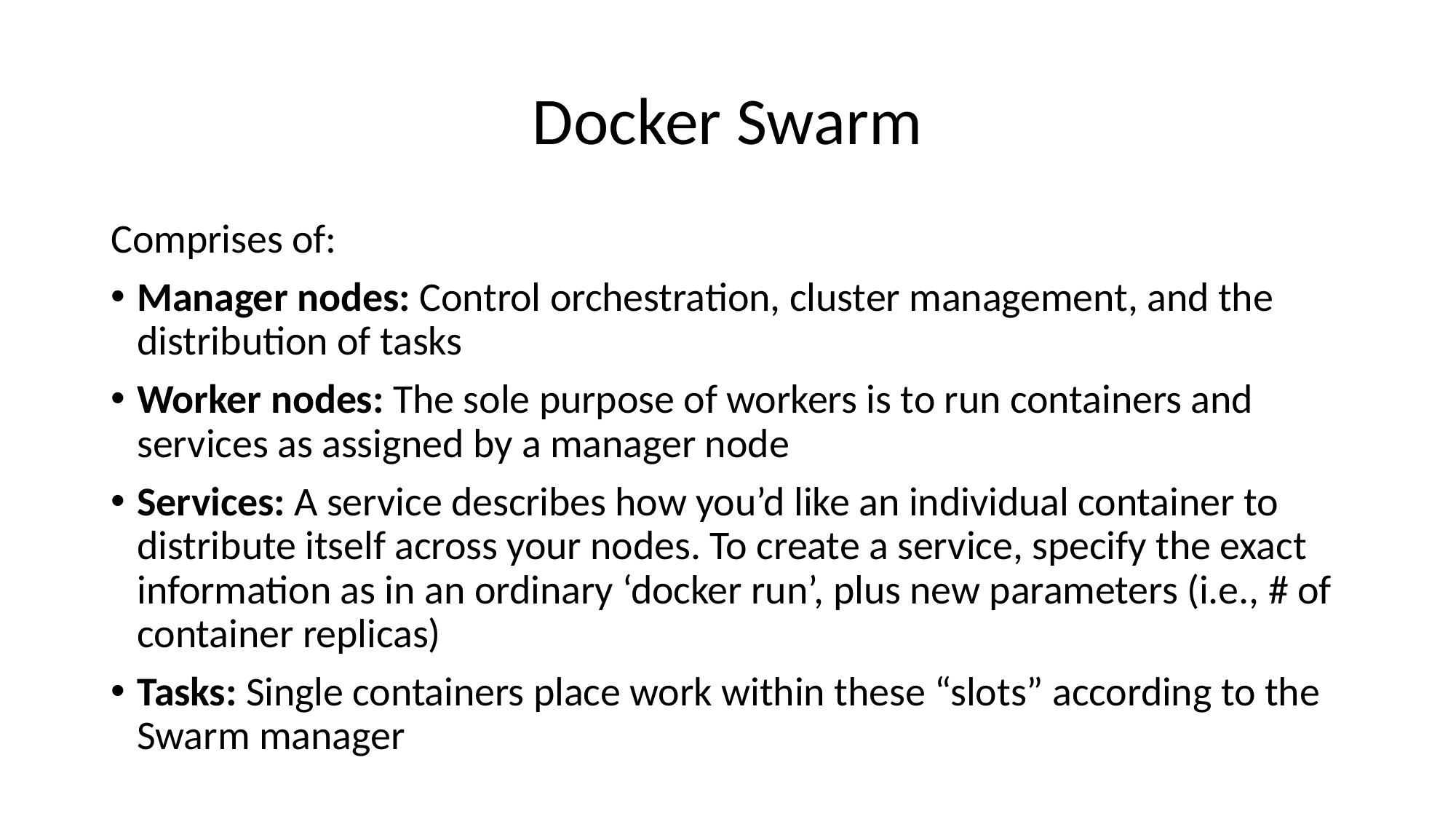

# Docker Swarm
Comprises of:
Manager nodes: Control orchestration, cluster management, and the distribution of tasks
Worker nodes: The sole purpose of workers is to run containers and services as assigned by a manager node
Services: A service describes how you’d like an individual container to distribute itself across your nodes. To create a service, specify the exact information as in an ordinary ‘docker run’, plus new parameters (i.e., # of container replicas)
Tasks: Single containers place work within these “slots” according to the Swarm manager